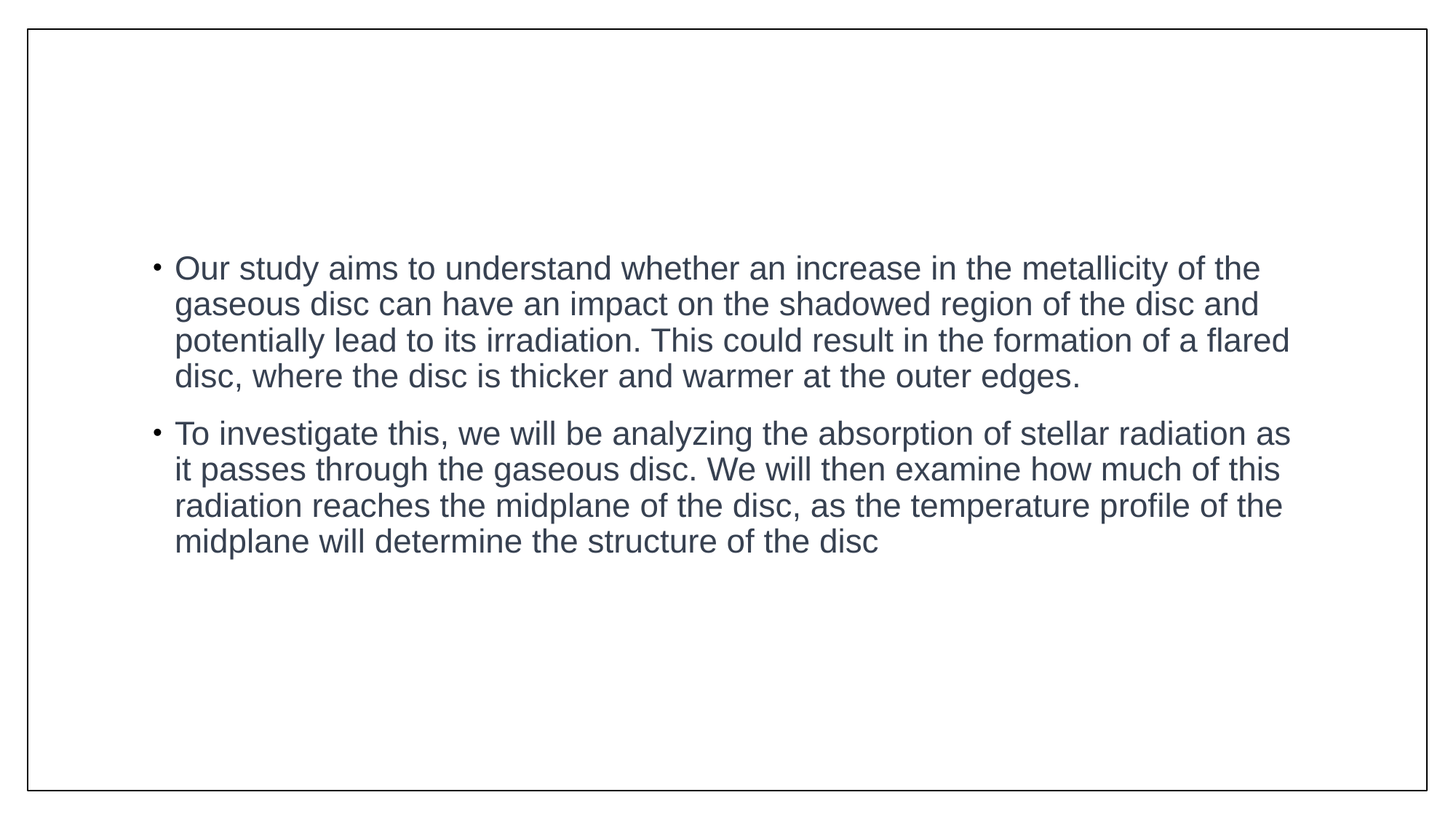

#
Our study aims to understand whether an increase in the metallicity of the gaseous disc can have an impact on the shadowed region of the disc and potentially lead to its irradiation. This could result in the formation of a flared disc, where the disc is thicker and warmer at the outer edges.
To investigate this, we will be analyzing the absorption of stellar radiation as it passes through the gaseous disc. We will then examine how much of this radiation reaches the midplane of the disc, as the temperature profile of the midplane will determine the structure of the disc